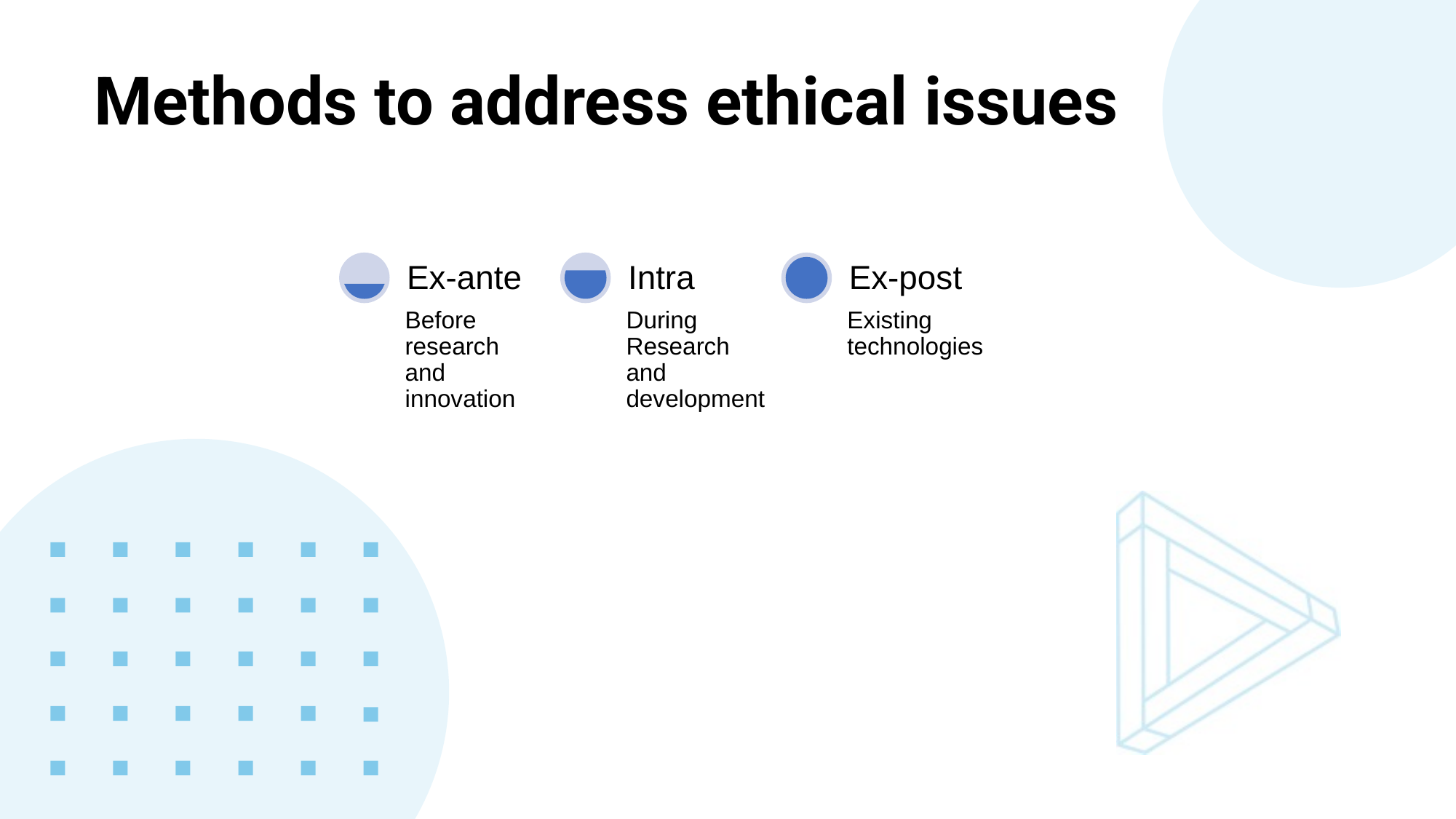

Methods to address ethical issues
Before research and innovation
Ex-ante
During Research and development
Intra
Existing technologies
Ex-post